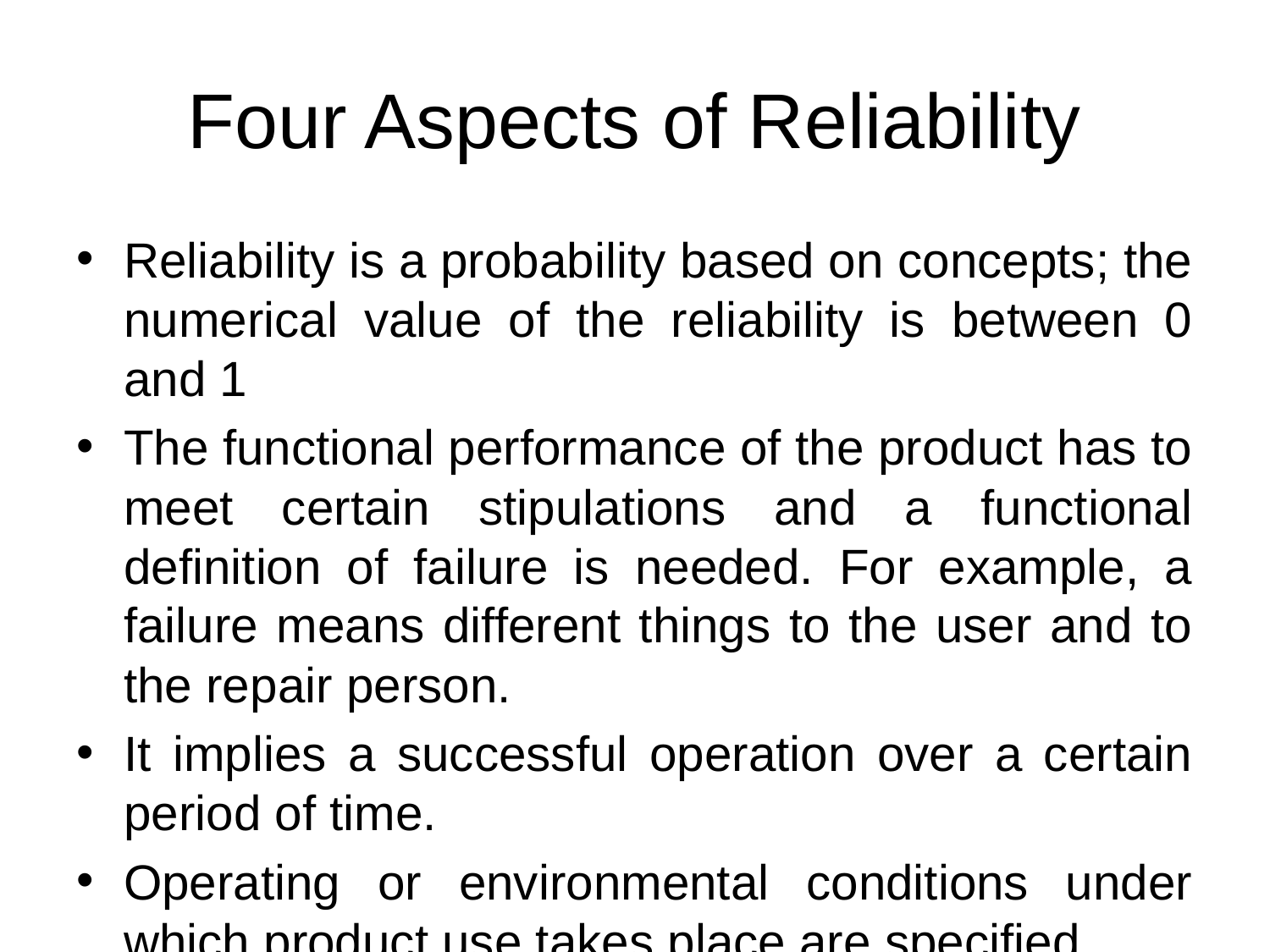

# Four Aspects of Reliability
Reliability is a probability based on concepts; the numerical value of the reliability is between 0 and 1
The functional performance of the product has to meet certain stipulations and a functional definition of failure is needed. For example, a failure means different things to the user and to the repair person.
It implies a successful operation over a certain period of time.
Operating or environmental conditions under which product use takes place are specified